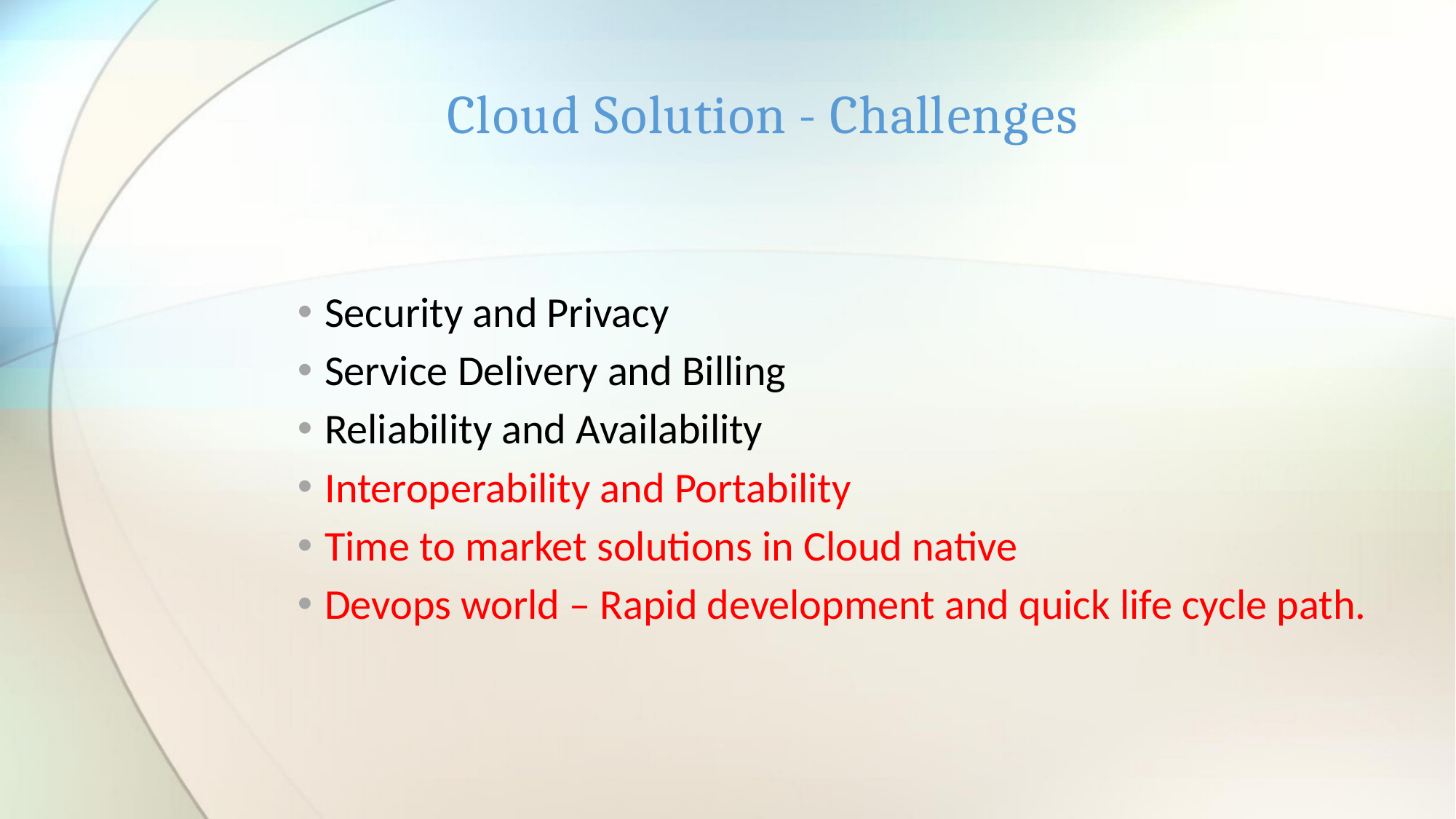

# Cloud Solution - Challenges
Security and Privacy
Service Delivery and Billing
Reliability and Availability
Interoperability and Portability
Time to market solutions in Cloud native
Devops world – Rapid development and quick life cycle path.